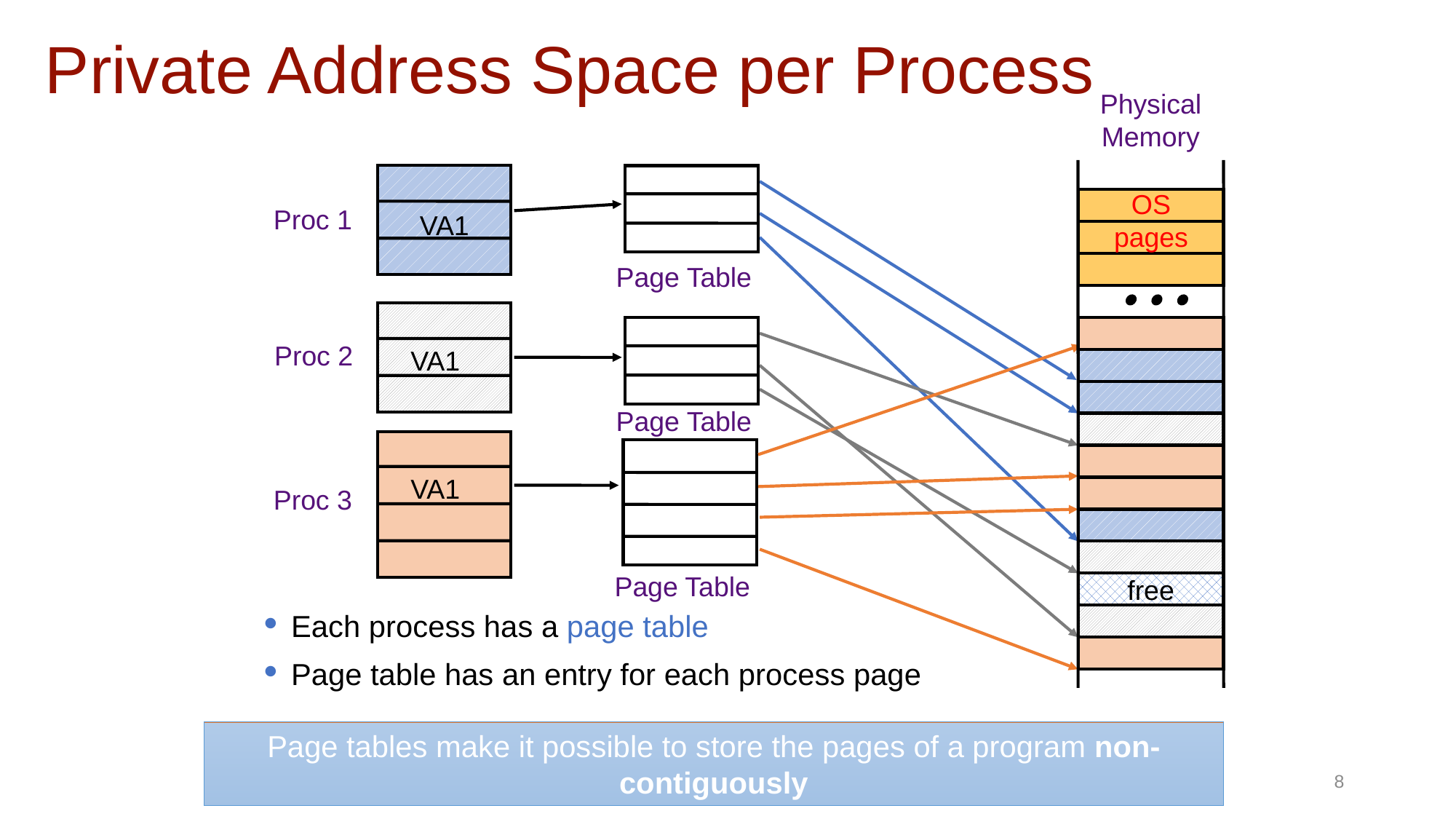

# Private Address Space per Process
Physical
Memory

OS
pages

free

Page Table

Page Table

Page Table

Proc 1

VA1

Proc 2

VA1

VA1

Proc 3

Each process has a page table
Page table has an entry for each process page
Page tables make it possible to store the pages of a program non-contiguously
8